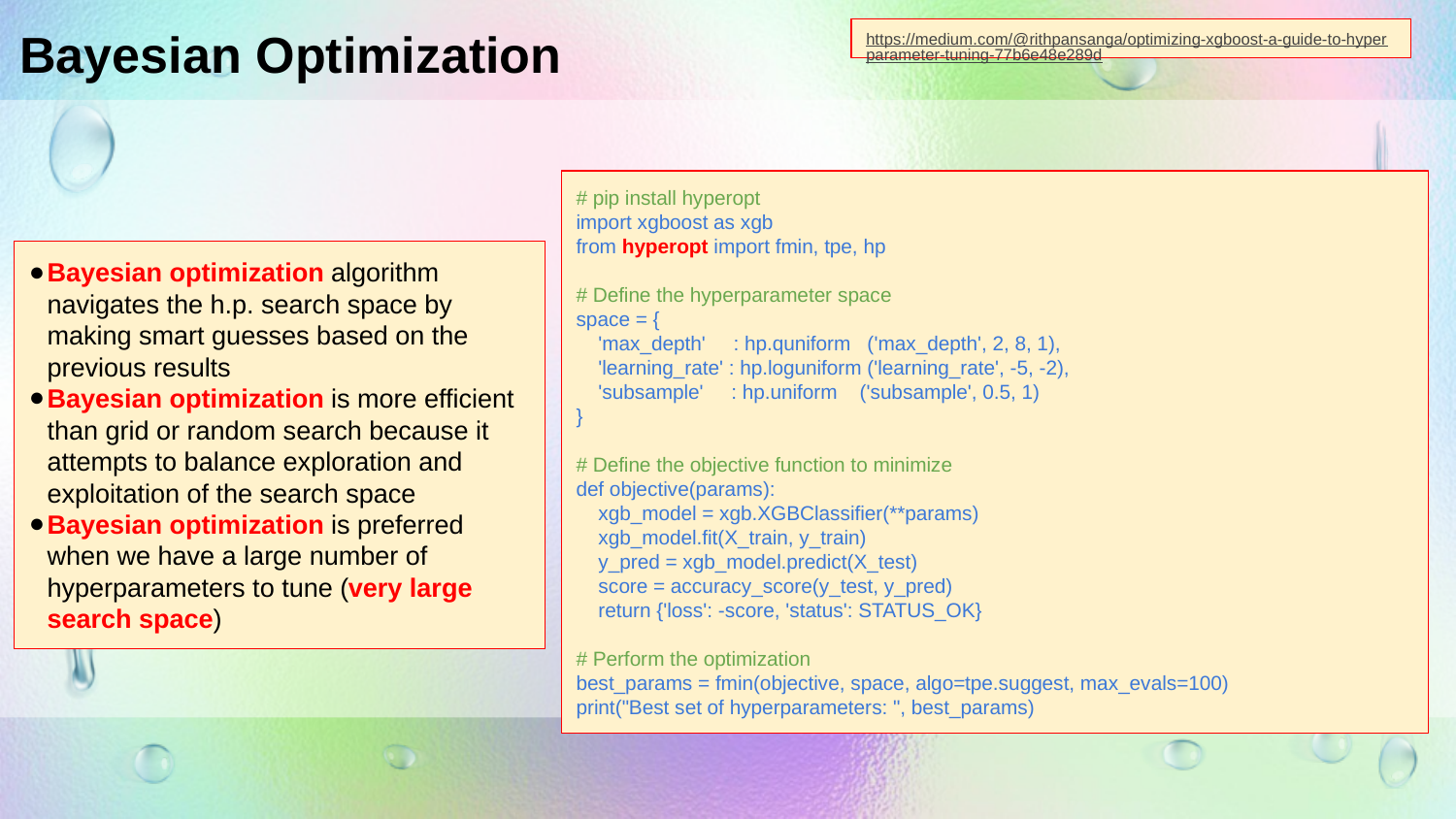

Bayesian Optimization
https://medium.com/@rithpansanga/optimizing-xgboost-a-guide-to-hyperparameter-tuning-77b6e48e289d
# pip install hyperopt
import xgboost as xgb
from hyperopt import fmin, tpe, hp

# Define the hyperparameter space
space = {
    'max_depth'     : hp.quniform   ('max_depth', 2, 8, 1),
    'learning_rate' : hp.loguniform ('learning_rate', -5, -2),
    'subsample'     : hp.uniform    ('subsample', 0.5, 1)
}

# Define the objective function to minimize
def objective(params):
    xgb_model = xgb.XGBClassifier(**params)
    xgb_model.fit(X_train, y_train)
    y_pred = xgb_model.predict(X_test)
    score = accuracy_score(y_test, y_pred)
    return {'loss': -score, 'status': STATUS_OK}

# Perform the optimization
best_params = fmin(objective, space, algo=tpe.suggest, max_evals=100)
print("Best set of hyperparameters: ", best_params)
Bayesian optimization algorithm navigates the h.p. search space by making smart guesses based on the previous results
Bayesian optimization is more efficient than grid or random search because it attempts to balance exploration and exploitation of the search space
Bayesian optimization is preferred when we have a large number of hyperparameters to tune (very large search space)